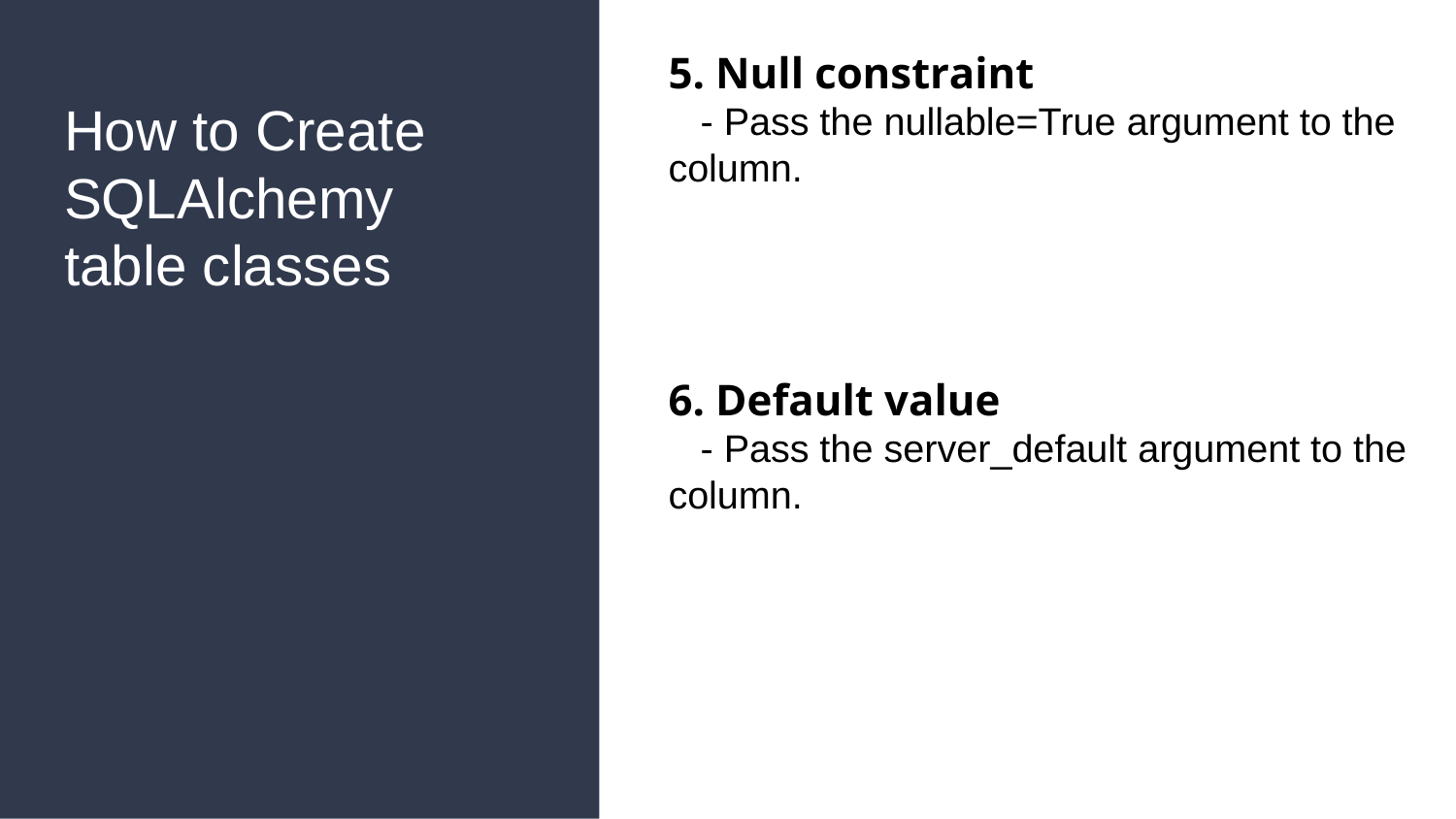

5. Null constraint
   - Pass the nullable=True argument to the column.

6. Default value
   - Pass the server_default argument to the column.

# How to Create SQLAlchemy table classes